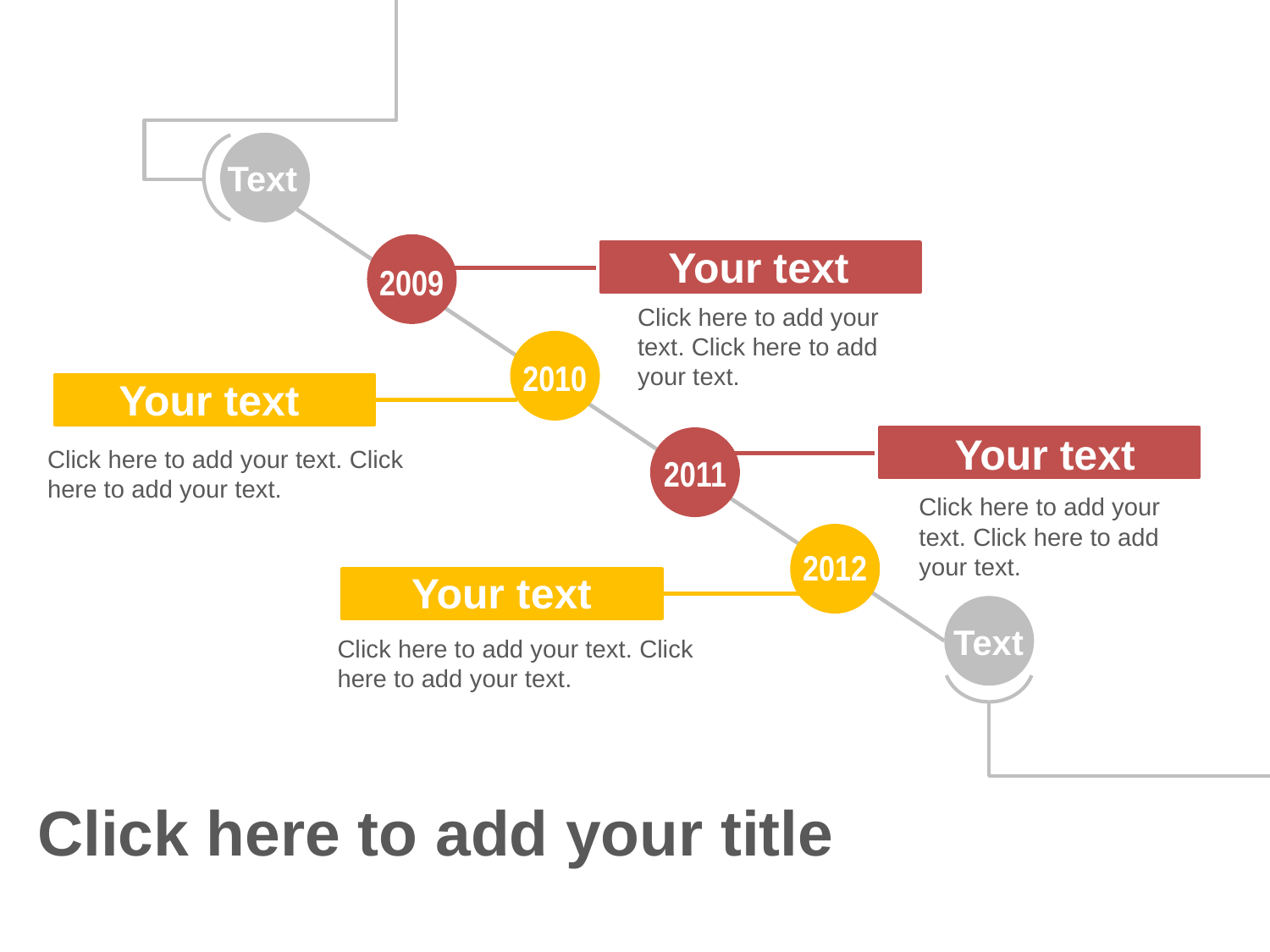

Text

Your text
2009
Click here to add your text. Click here to add your text.

2010

Your text

Your text
Click here to add your text. Click here to add your text.
2011
Click here to add your text. Click here to add your text.

2012

Your text

Text
Click here to add your text. Click here to add your text.

Click here to add your title